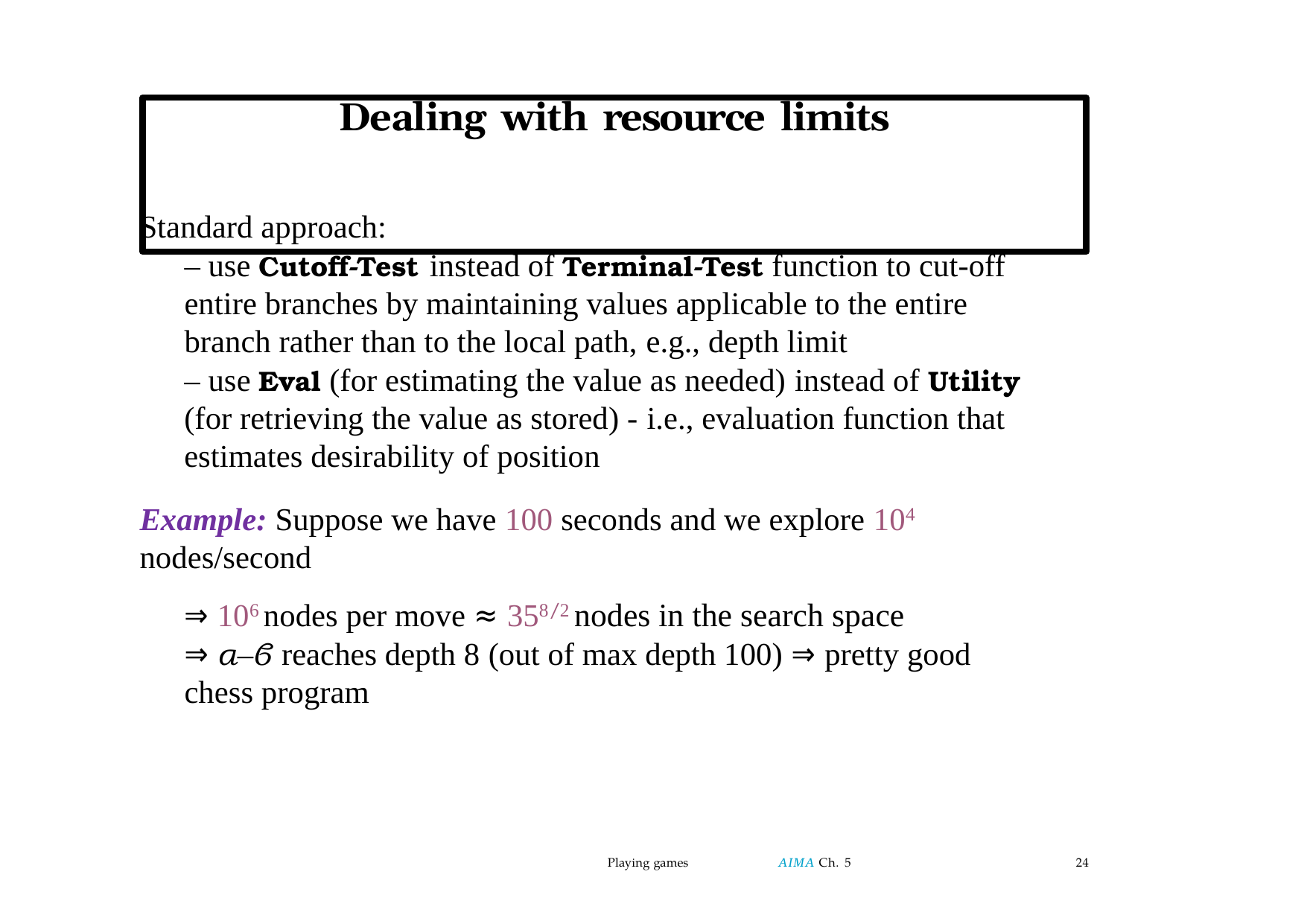

# Dealing with resource limits
Standard approach:
– use Cutoff-Test instead of Terminal-Test function to cut-off entire branches by maintaining values applicable to the entire branch rather than to the local path, e.g., depth limit
– use Eval (for estimating the value as needed) instead of Utility (for retrieving the value as stored) - i.e., evaluation function that estimates desirability of position
Example: Suppose we have 100 seconds and we explore 104 nodes/second

⇒ 106 nodes per move ≈ 358/2 nodes in the search space
⇒ α–β reaches depth 8 (out of max depth 100) ⇒ pretty good chess program
Playing games
AIMA Ch. 5
24